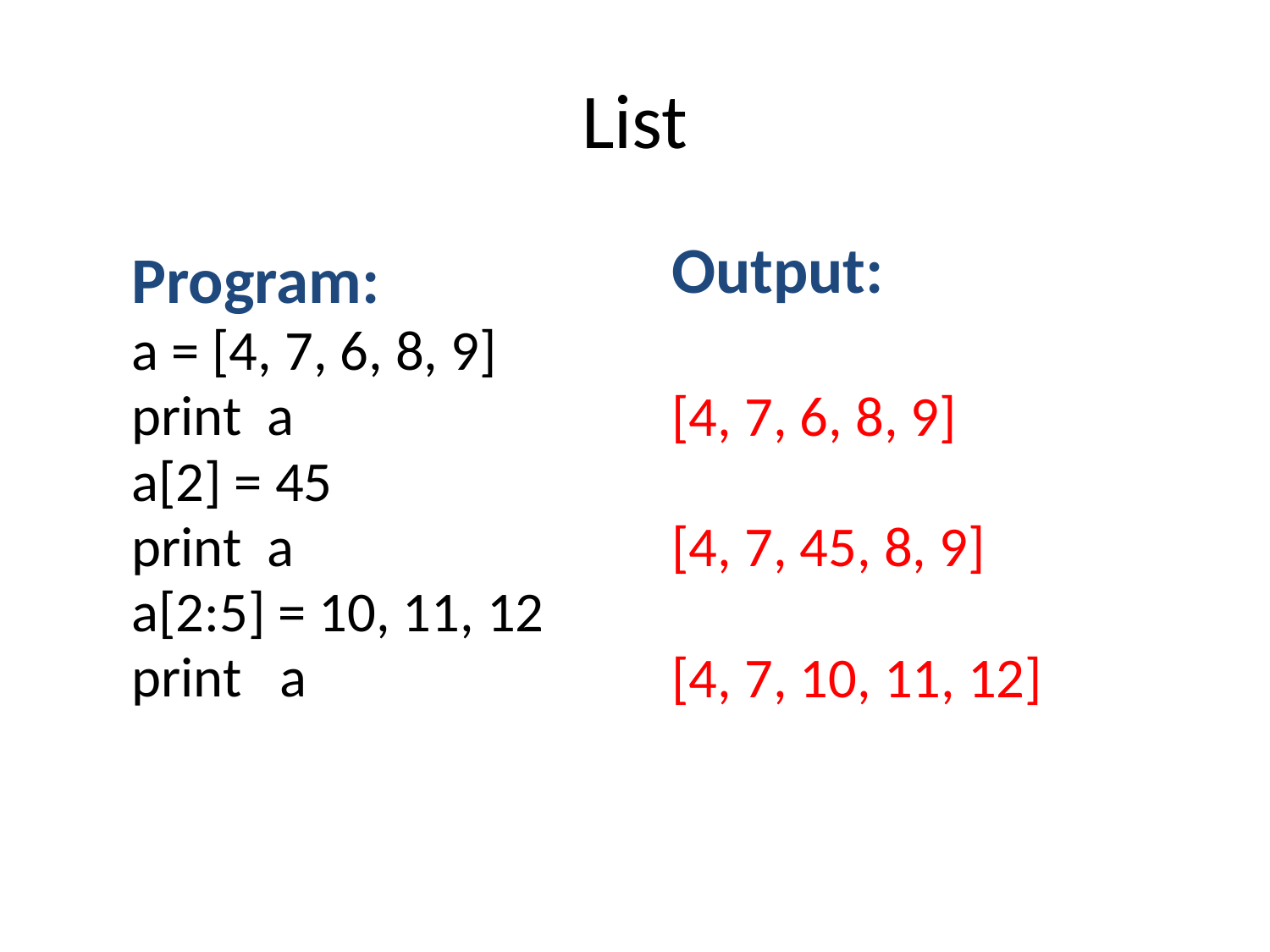

# List
Output:

[4, 7, 6, 8, 9]

[4, 7, 45, 8, 9]

[4, 7, 10, 11, 12]
Program:
a = [4, 7, 6, 8, 9]
print  a
a[2] = 45
print  a
a[2:5] = 10, 11, 12
print   a